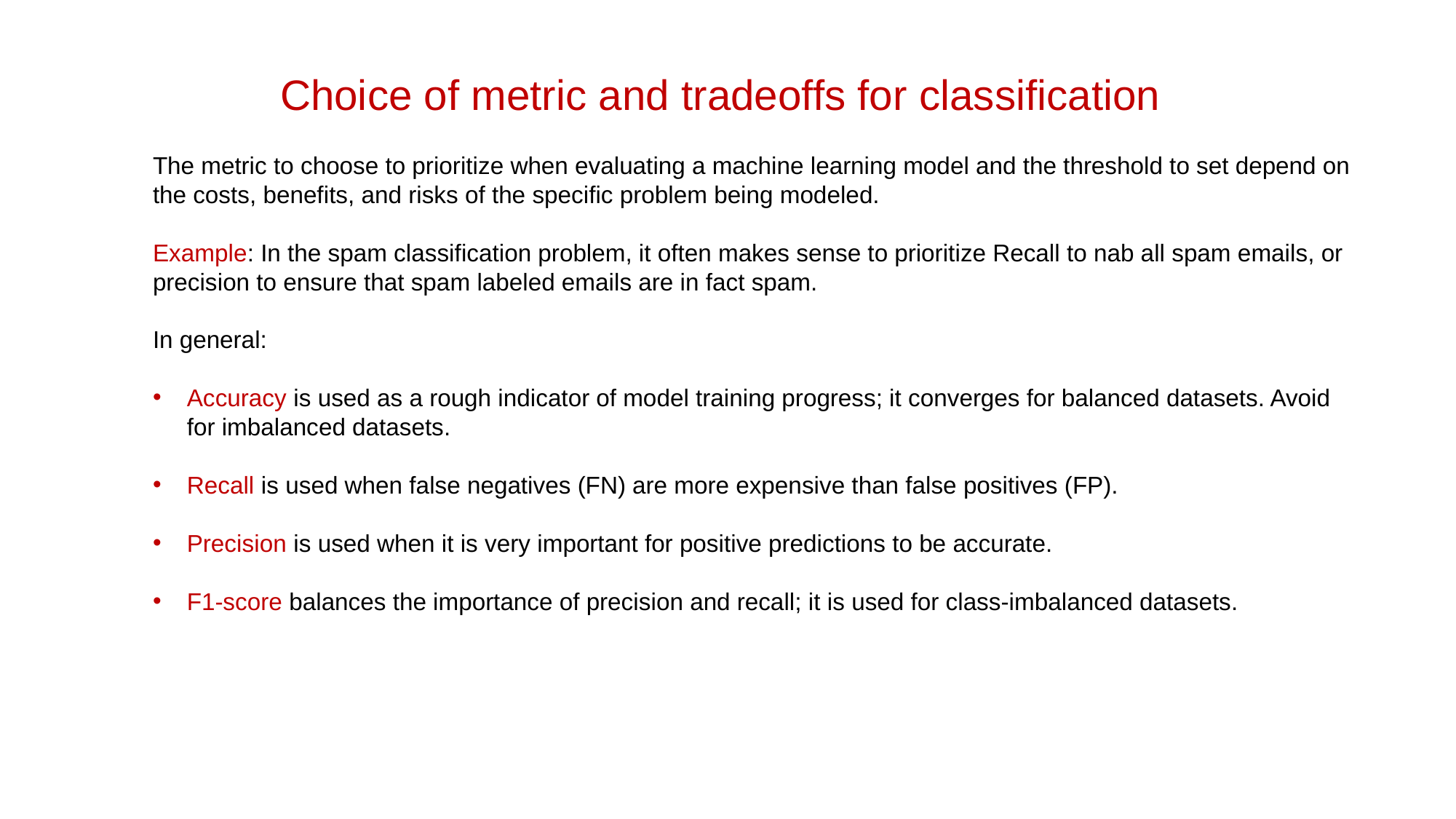

Choice of metric and tradeoffs for classification
The metric to choose to prioritize when evaluating a machine learning model and the threshold to set depend on the costs, benefits, and risks of the specific problem being modeled.

Example: In the spam classification problem, it often makes sense to prioritize Recall to nab all spam emails, or precision to ensure that spam labeled emails are in fact spam.

In general:

Accuracy is used as a rough indicator of model training progress; it converges for balanced datasets. Avoid for imbalanced datasets.

Recall is used when false negatives (FN) are more expensive than false positives (FP).

Precision is used when it is very important for positive predictions to be accurate.

F1-score balances the importance of precision and recall; it is used for class-imbalanced datasets.